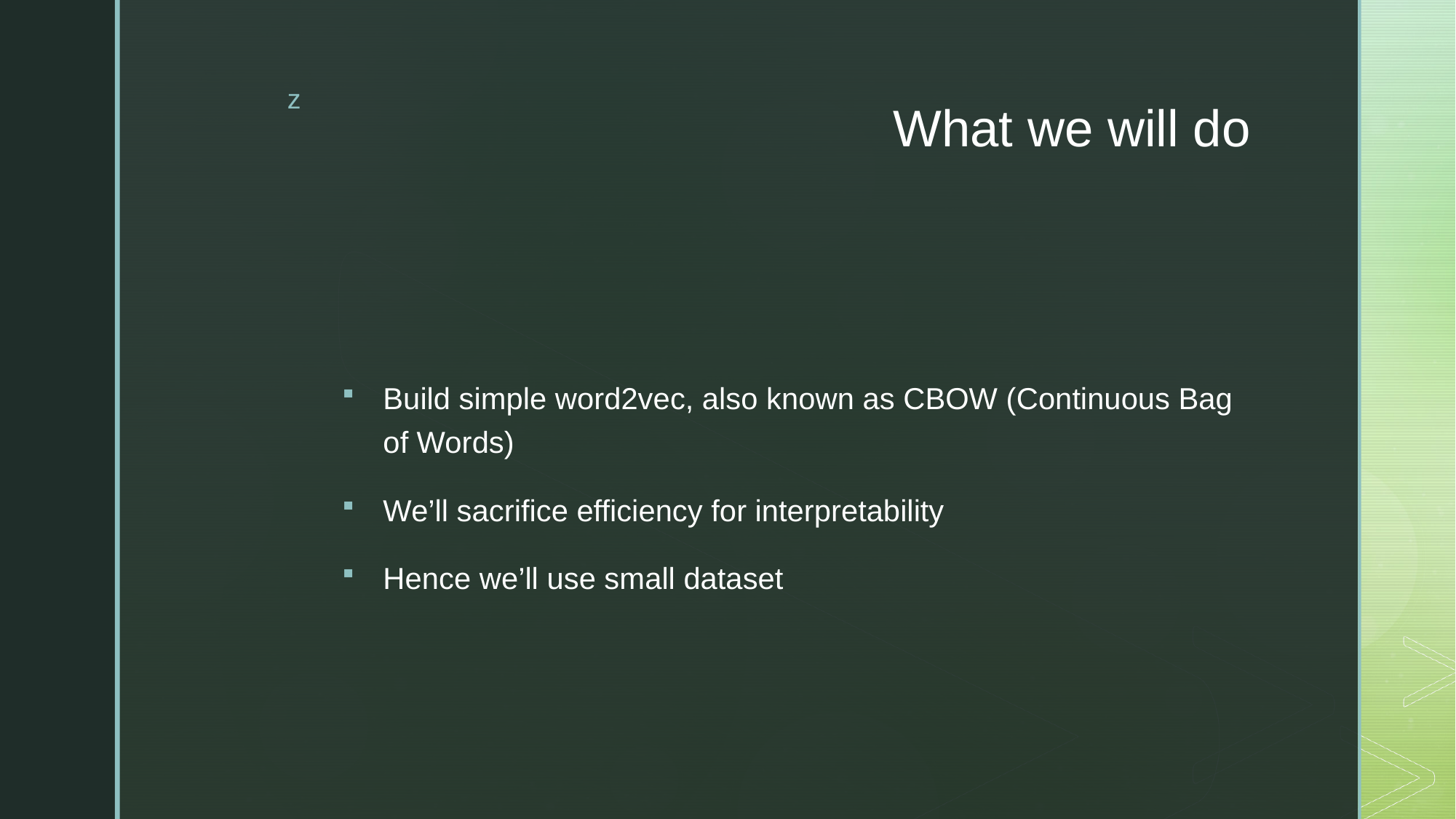

# What we will do
Build simple word2vec, also known as CBOW (Continuous Bag of Words)
We’ll sacrifice efficiency for interpretability
Hence we’ll use small dataset